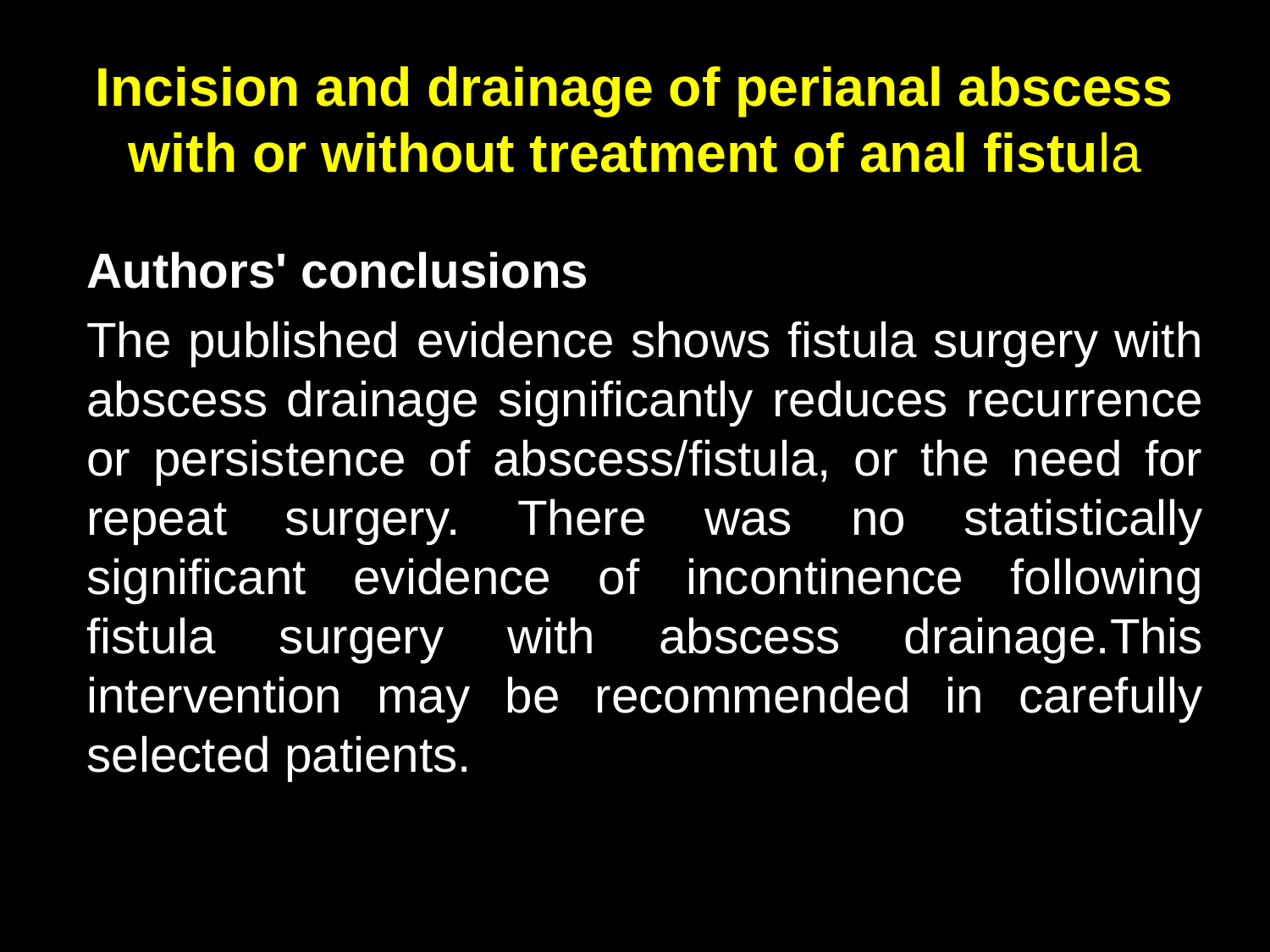

# Incision and drainage of perianal abscess with or without treatment of anal fistula
Authors' conclusions
The published evidence shows fistula surgery with abscess drainage significantly reduces recurrence or persistence of abscess/fistula, or the need for repeat surgery. There was no statistically significant evidence of incontinence following fistula surgery with abscess drainage.This intervention may be recommended in carefully selected patients.